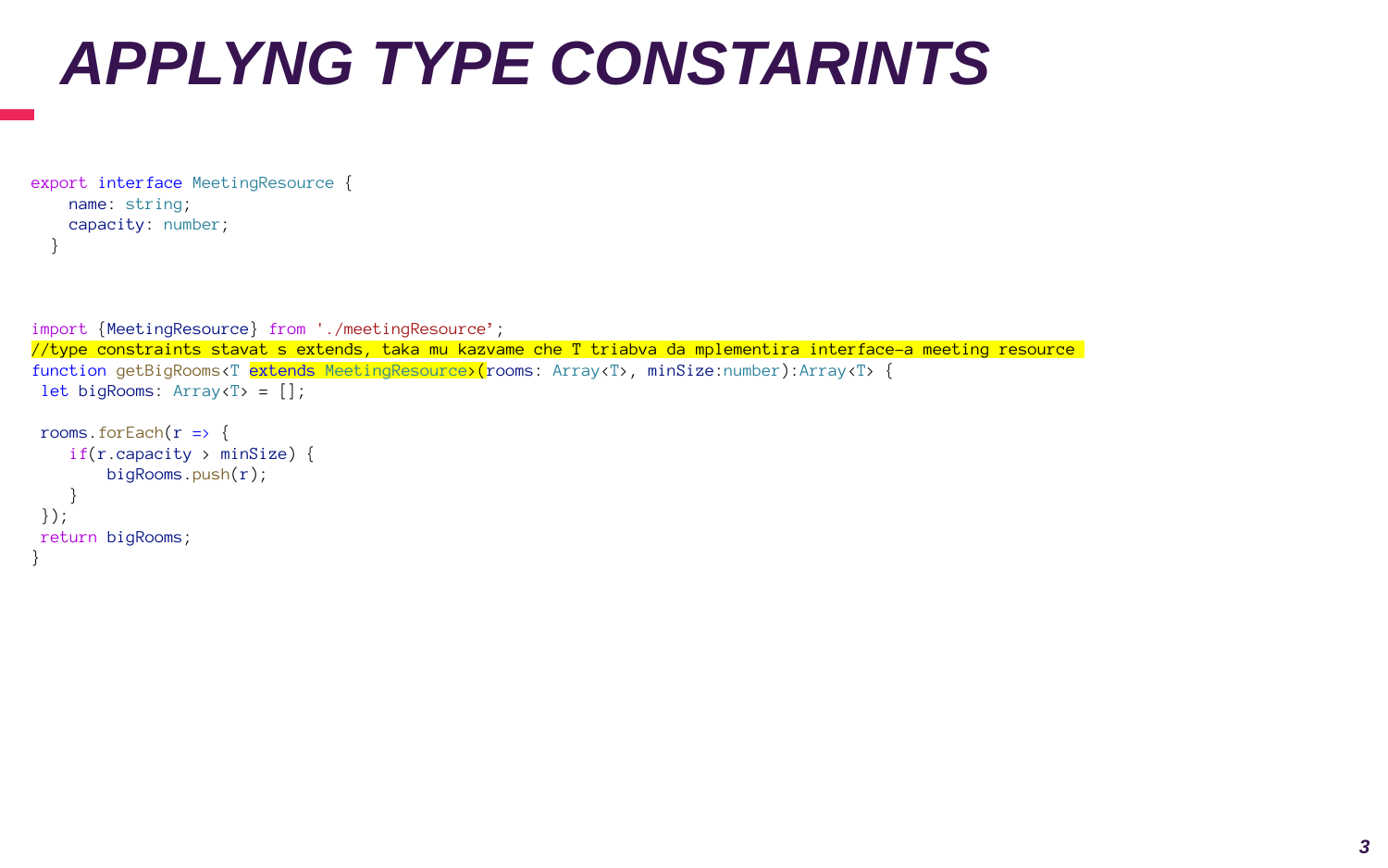

# Applyng type constarints
export interface MeetingResource {
    name: string;
    capacity: number;
  }

import {MeetingResource} from './meetingResource’;
//type constraints stavat s extends, taka mu kazvame che T triabva da mplementira interface-a meeting resource
function getBigRooms<T extends MeetingResource>(rooms: Array<T>, minSize:number):Array<T> {
 let bigRooms: Array<T> = [];
 rooms.forEach(r => {
    if(r.capacity > minSize) {
        bigRooms.push(r);
    }
 });
 return bigRooms;
}

3